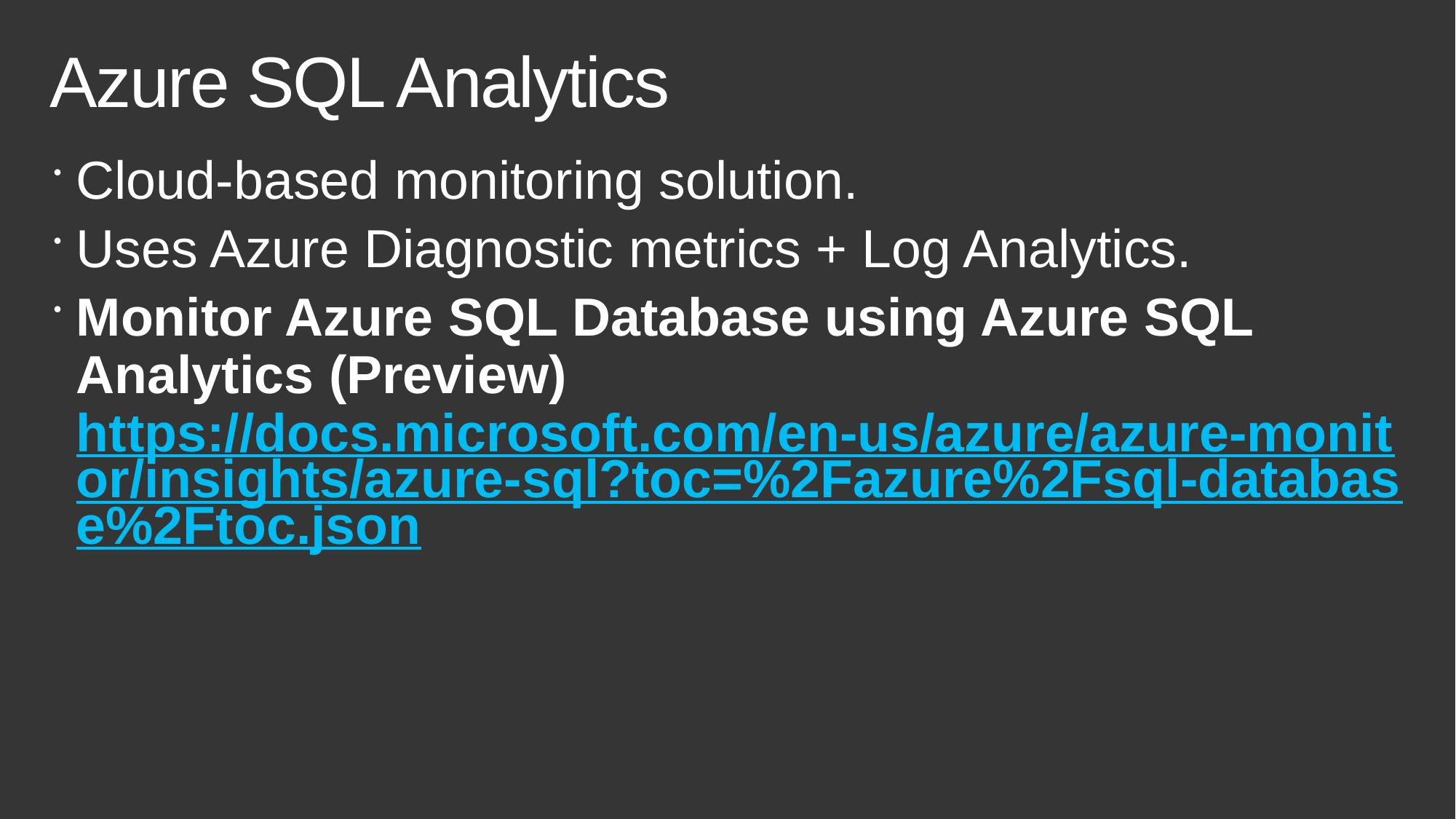

# Azure SQL Analytics
Cloud-based monitoring solution.
Uses Azure Diagnostic metrics + Log Analytics.
Monitor Azure SQL Database using Azure SQL Analytics (Preview) https://docs.microsoft.com/en-us/azure/azure-monitor/insights/azure-sql?toc=%2Fazure%2Fsql-database%2Ftoc.json